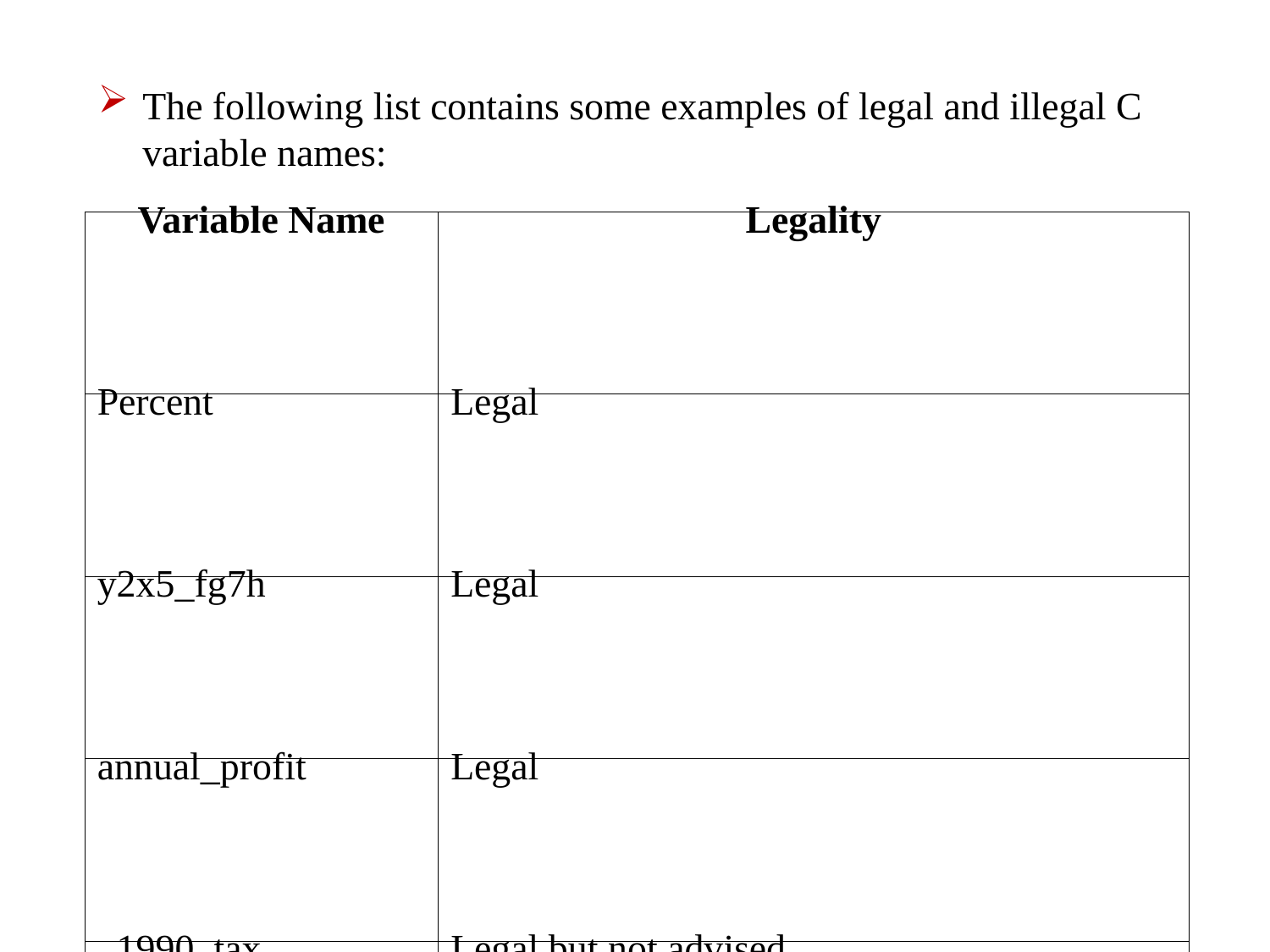

The following list contains some examples of legal and illegal C variable names:

| Variable Name | Legality |
| --- | --- |
| Percent | Legal |
| y2x5\_fg7h | Legal |
| annual\_profit | Legal |
| \_1990\_tax | Legal but not advised |
| savings#account | Illegal: Contains the illegal character # |
| double | Illegal: It is a C keyword |
| 9winter | Illegal: First character is a digit |